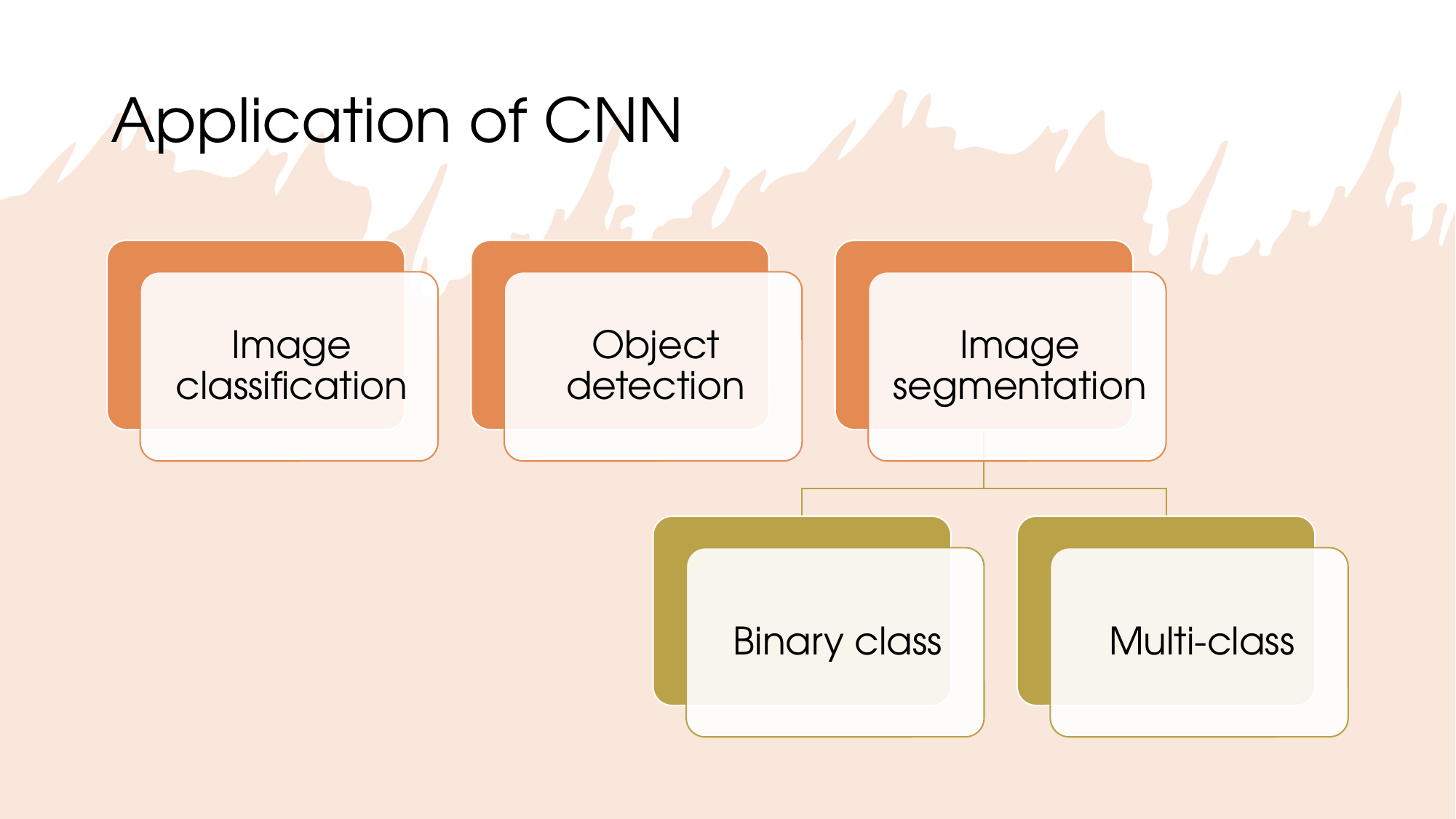

# Application of CNN

Image classification
Object detection
Image segmentation
Binary class
Multi-class